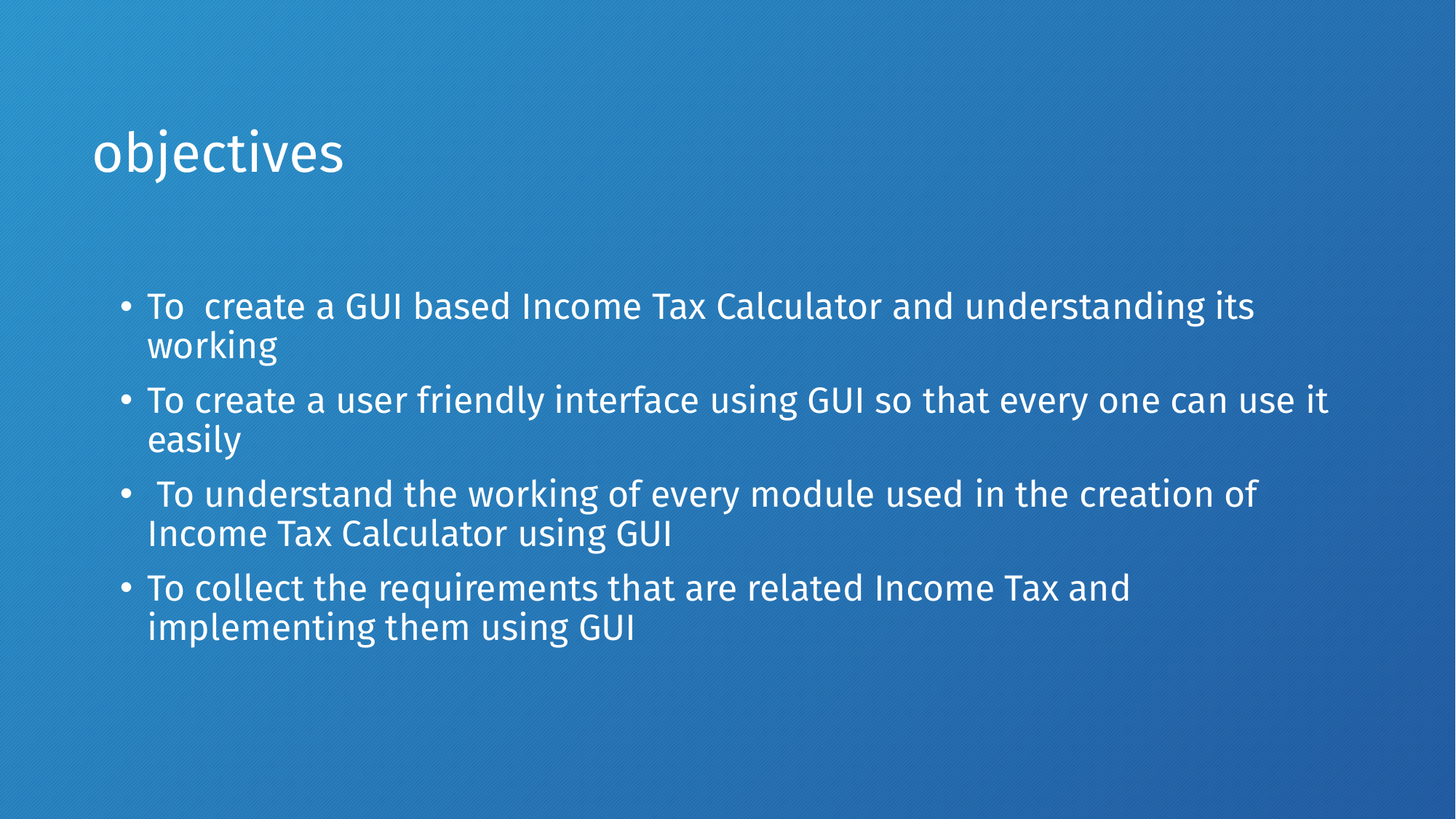

# objectives
To  create a GUI based Income Tax Calculator and understanding its working
To create a user friendly interface using GUI so that every one can use it easily
 To understand the working of every module used in the creation of Income Tax Calculator using GUI
To collect the requirements that are related Income Tax and implementing them using GUI